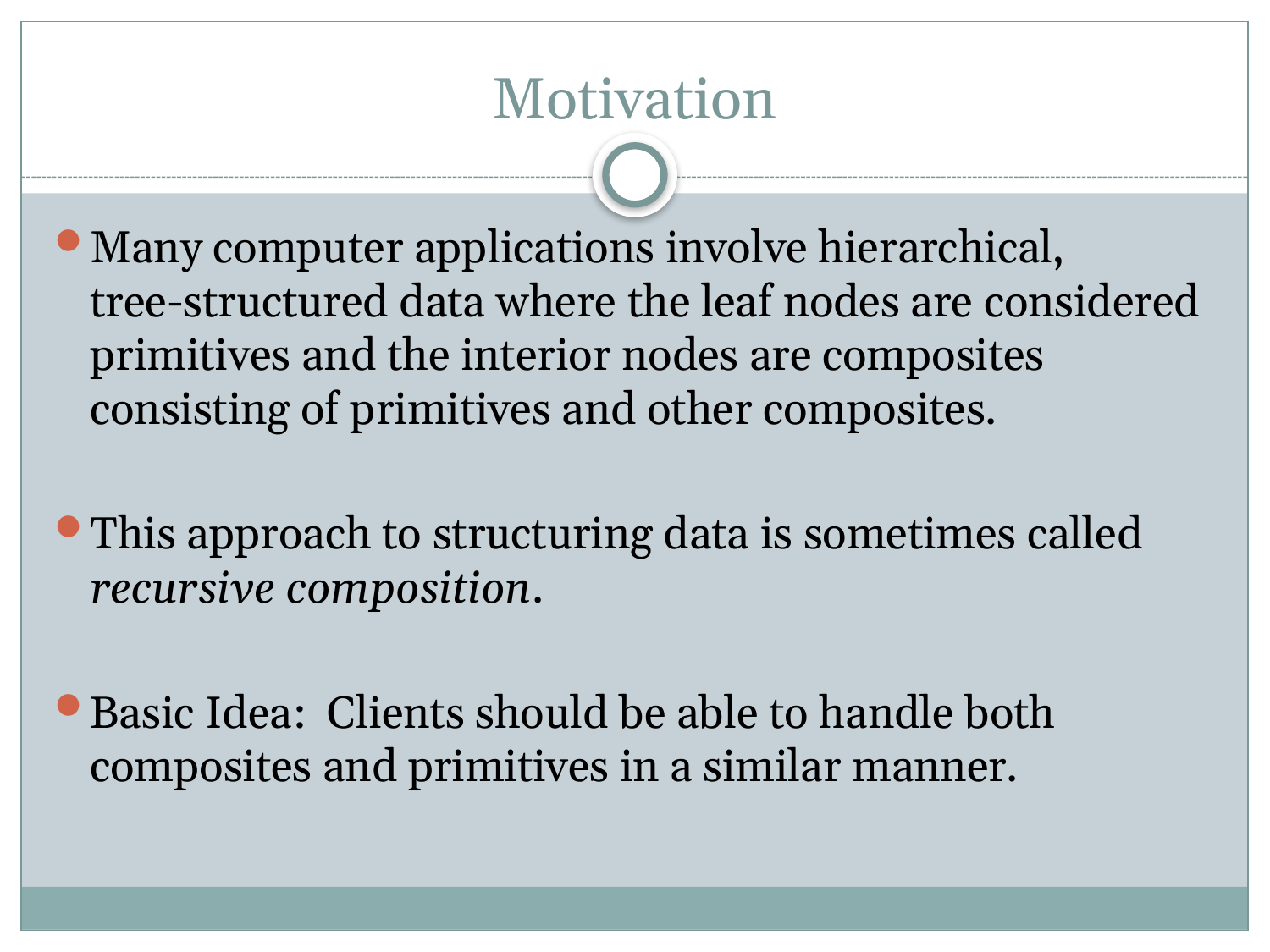

# Motivation
Many computer applications involve hierarchical,
tree-structured data where the leaf nodes are considered primitives and the interior nodes are composites consisting of primitives and other composites.

This approach to structuring data is sometimes called recursive composition.

Basic Idea:  Clients should be able to handle both composites and primitives in a similar manner.